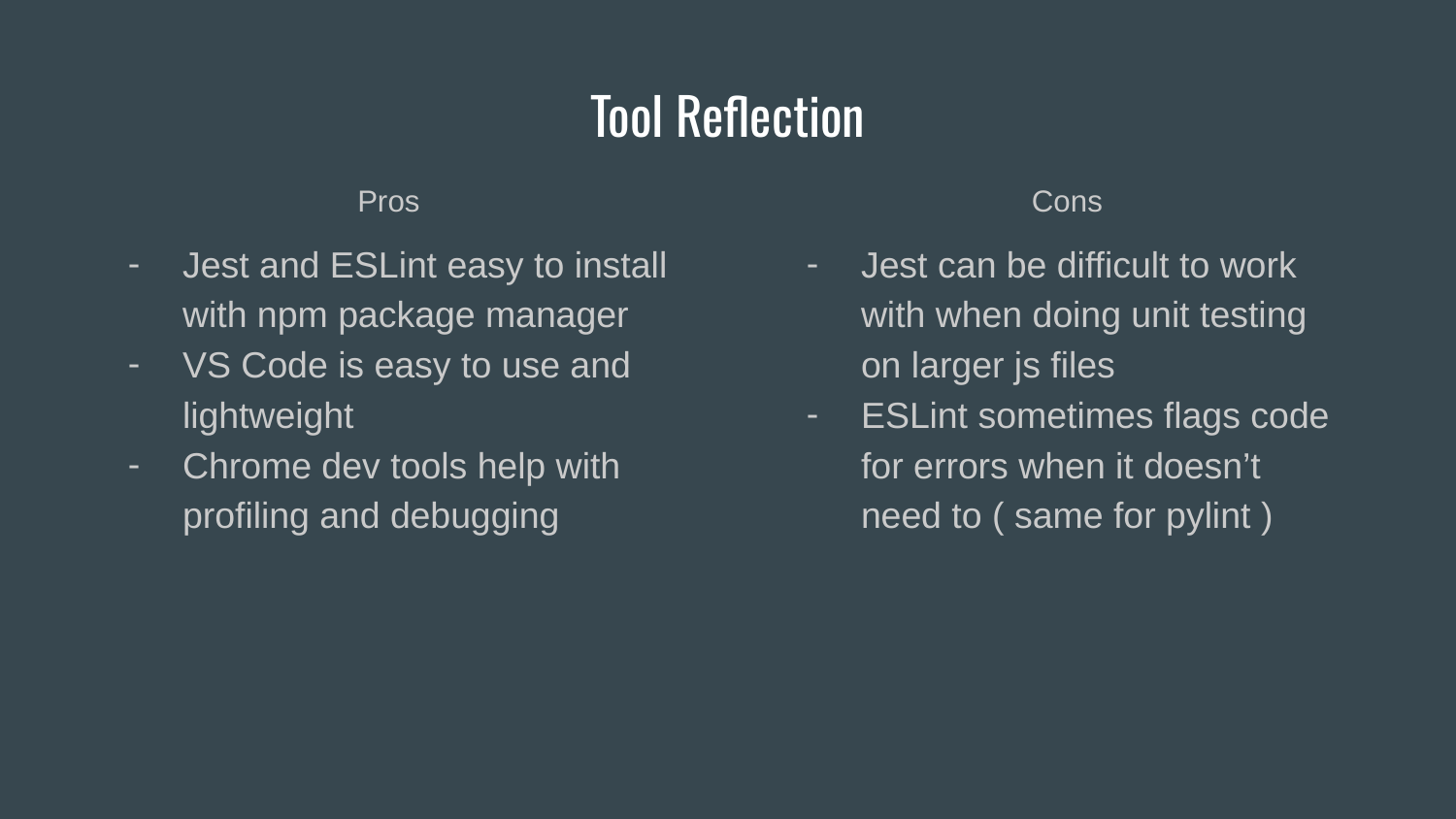

# Tool Reflection
Pros

Cons

Jest and ESLint easy to install with npm package manager
VS Code is easy to use and lightweight
Chrome dev tools help with profiling and debugging

Jest can be difficult to work with when doing unit testing on larger js files
ESLint sometimes flags code for errors when it doesn’t need to ( same for pylint )